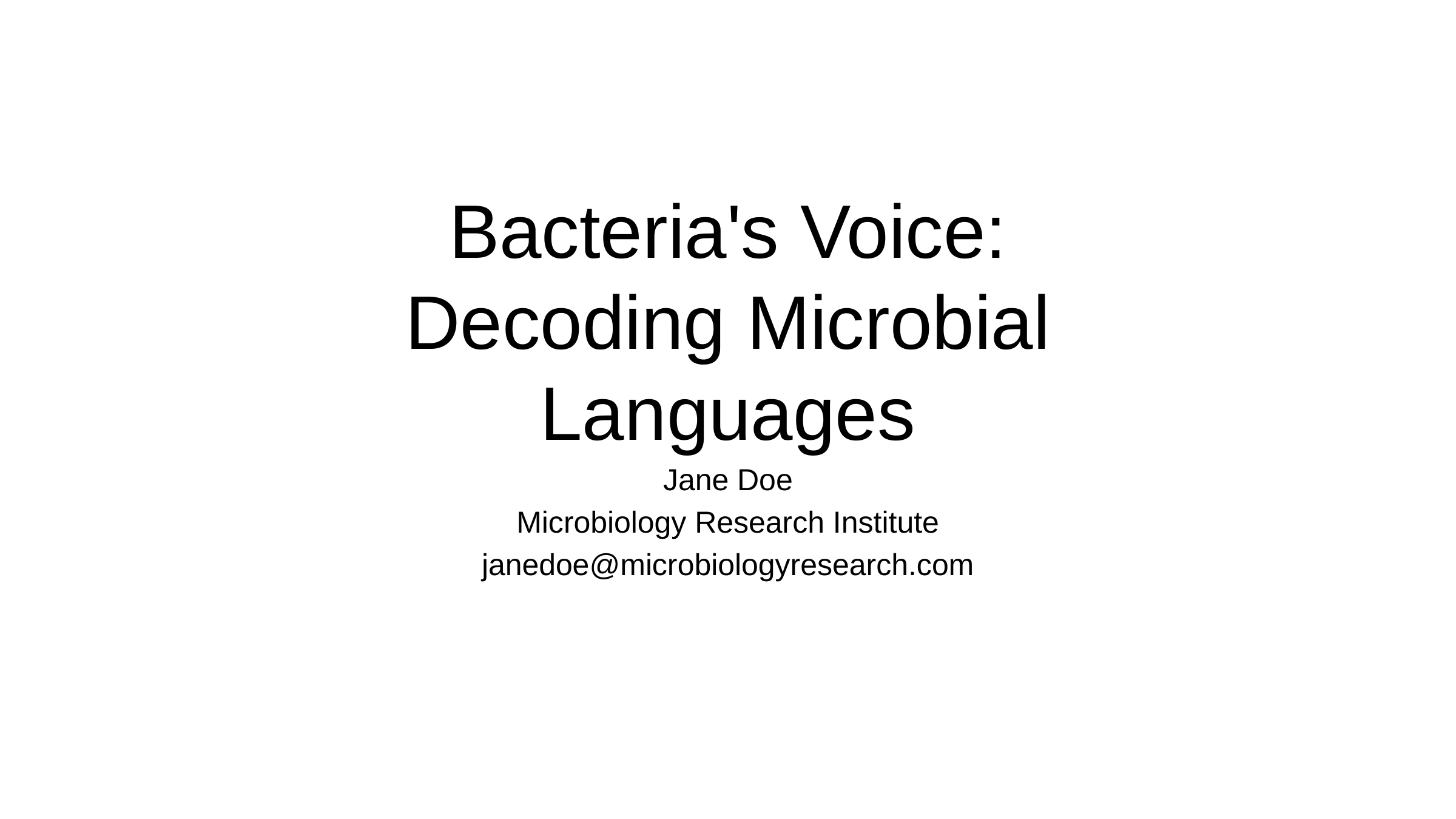

# Bacteria's Voice: Decoding Microbial Languages
Jane Doe
Microbiology Research Institute
janedoe@microbiologyresearch.com